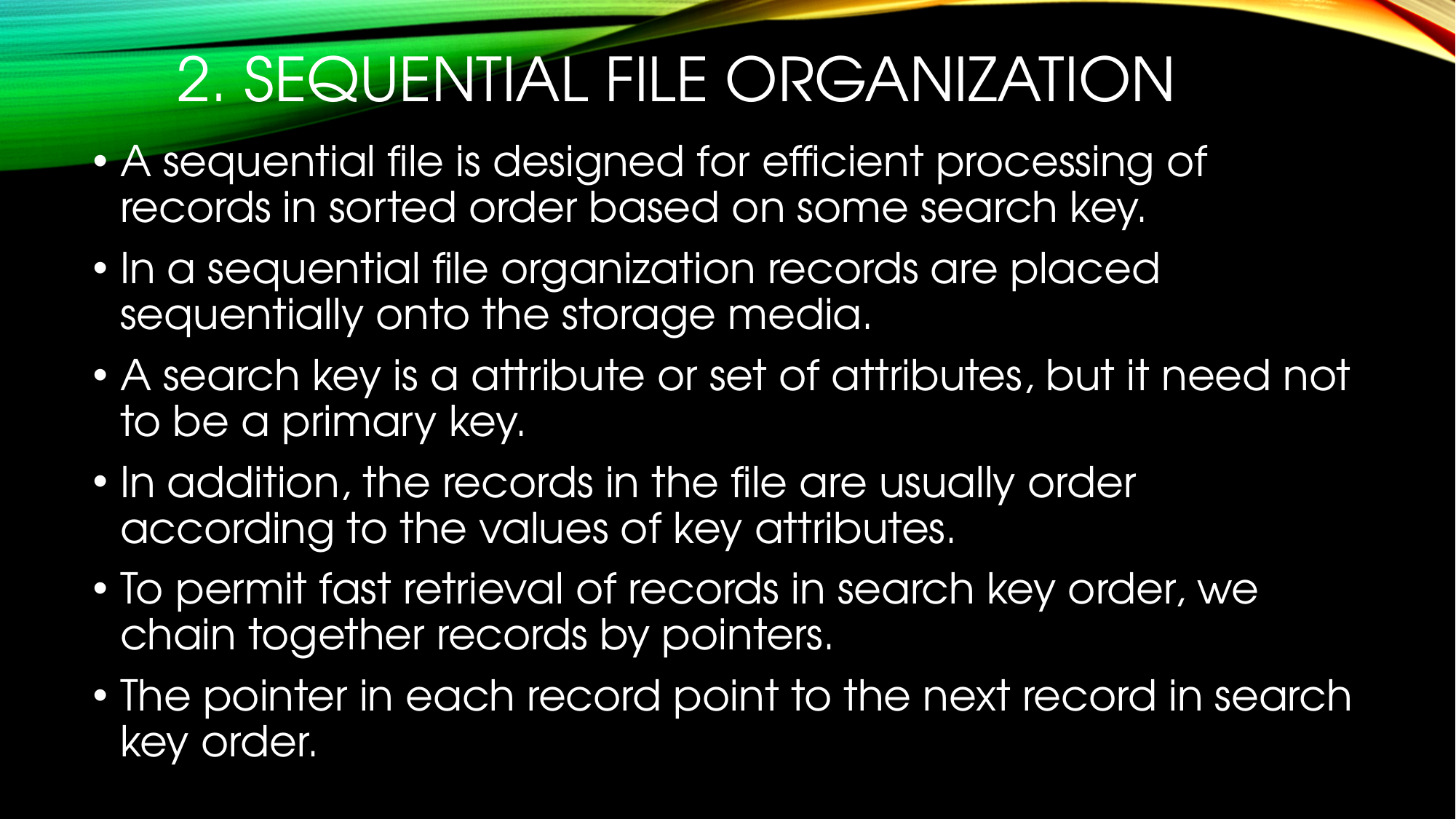

# 2. Sequential file organization
A sequential file is designed for efficient processing of records in sorted order based on some search key.
In a sequential file organization records are placed sequentially onto the storage media.
A search key is a attribute or set of attributes, but it need not to be a primary key.
In addition, the records in the file are usually order according to the values of key attributes.
To permit fast retrieval of records in search key order, we chain together records by pointers.
The pointer in each record point to the next record in search key order.